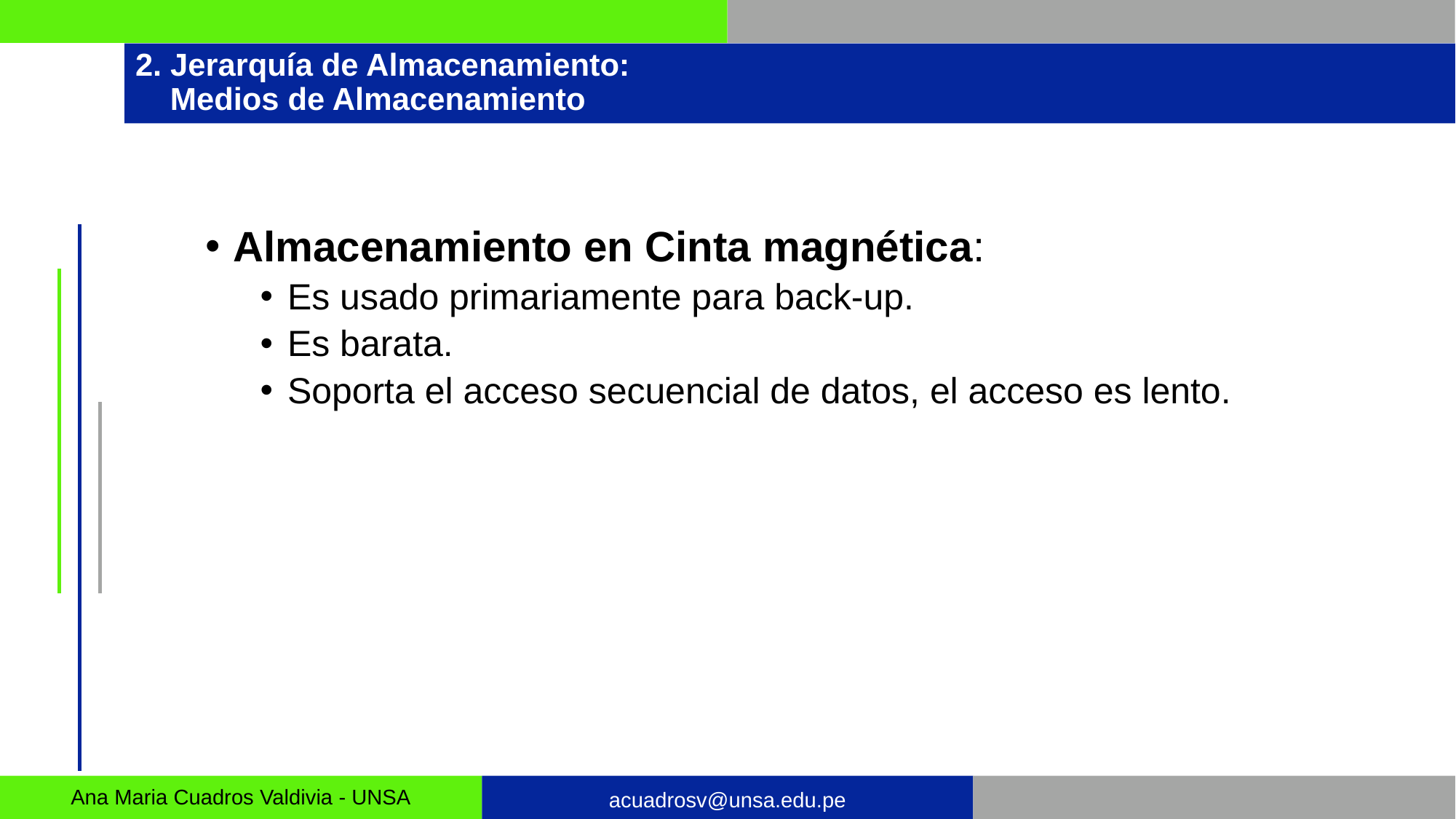

# 2. Jerarquía de Almacenamiento: Medios de Almacenamiento
Almacenamiento en Cinta magnética:
Es usado primariamente para back-up.
Es barata.
Soporta el acceso secuencial de datos, el acceso es lento.